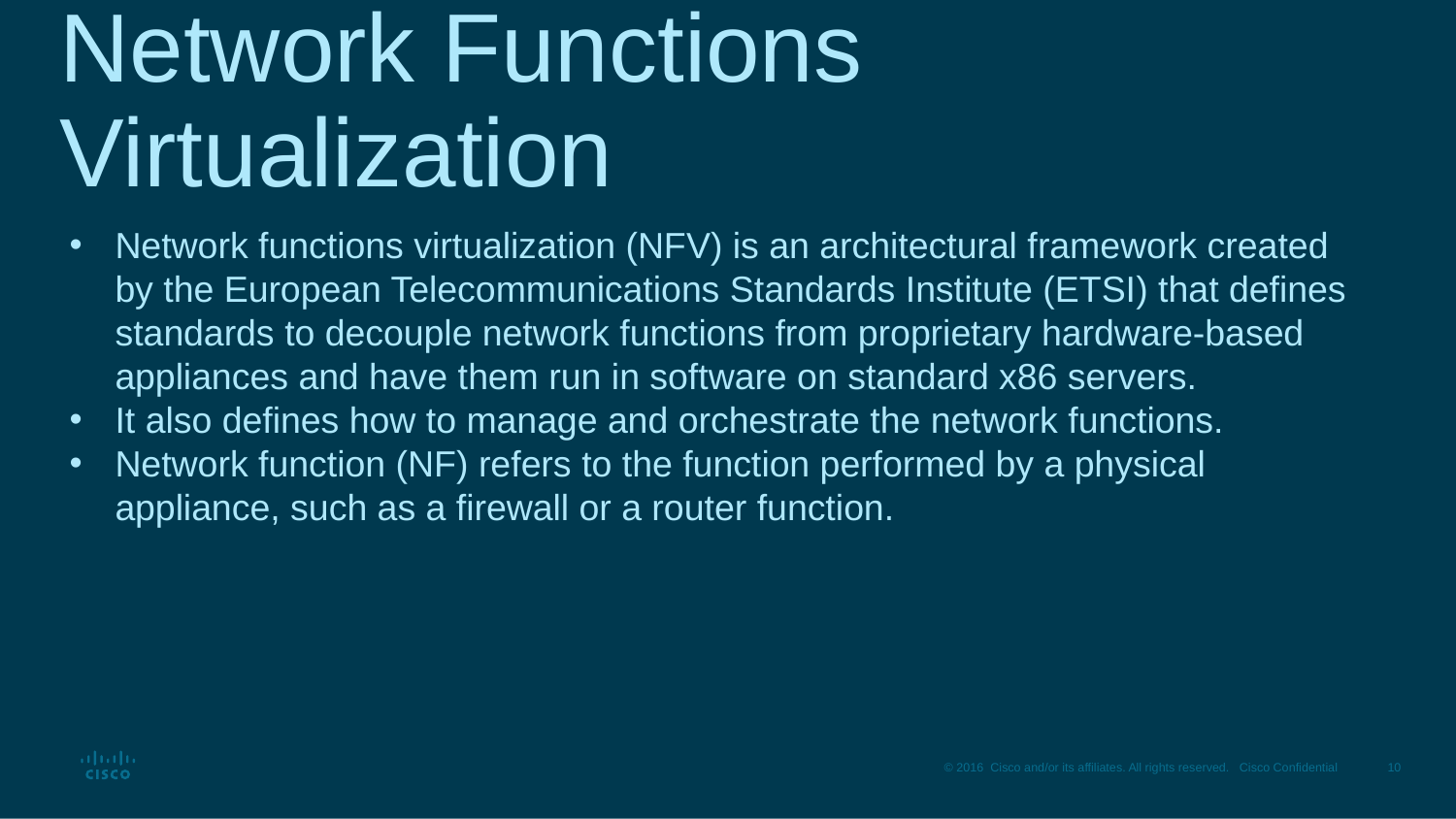

# Network Functions Virtualization
Network functions virtualization (NFV) is an architectural framework created by the European Telecommunications Standards Institute (ETSI) that defines standards to decouple network functions from proprietary hardware-based appliances and have them run in software on standard x86 servers.
It also defines how to manage and orchestrate the network functions.
Network function (NF) refers to the function performed by a physical appliance, such as a firewall or a router function.